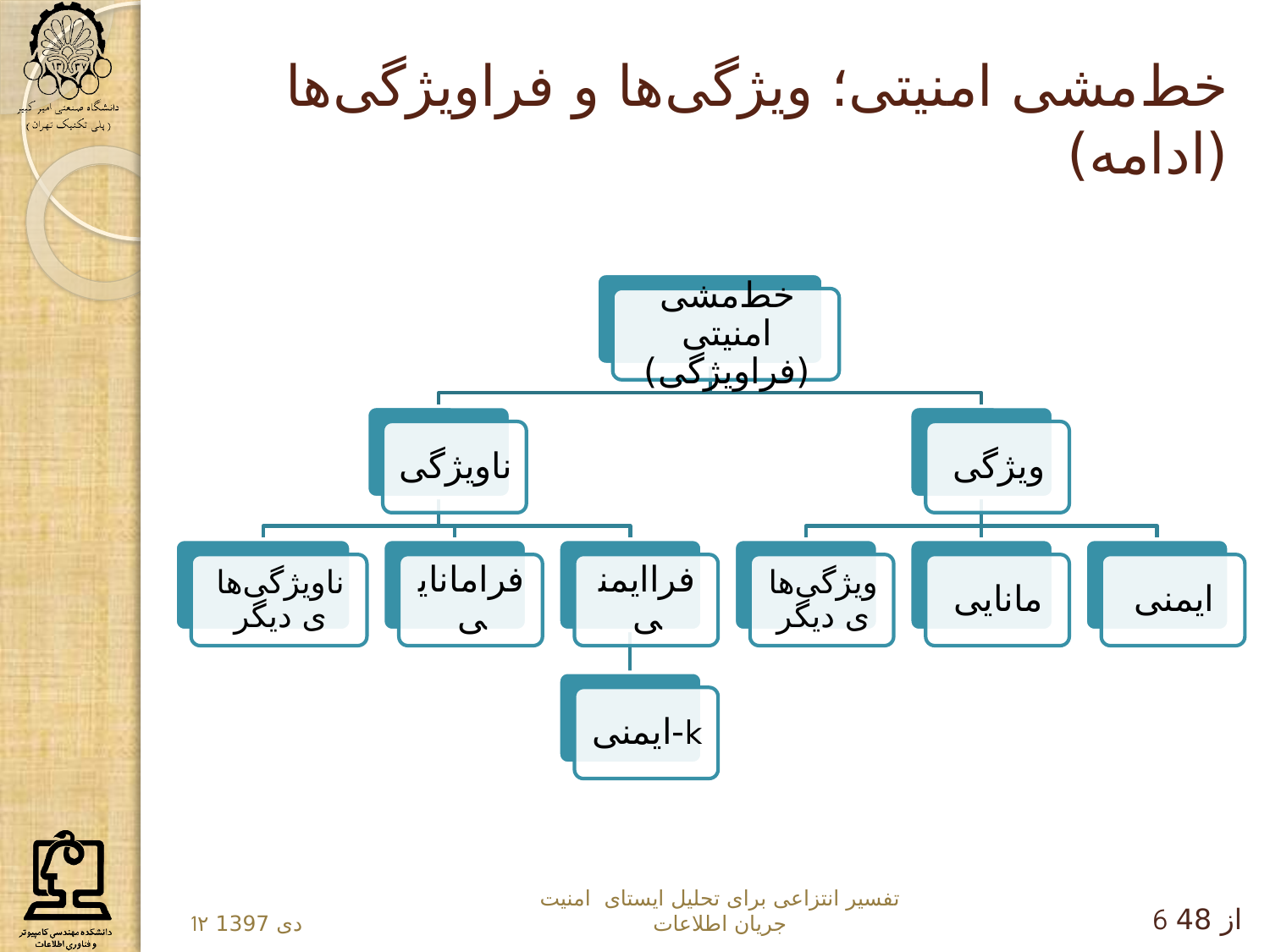

# خط‌مشی امنیتی؛ ویژگی‌ها و فراویژگی‌ها (ادامه)
خط‌مشی‌ امنیتی (فراویژگی)
ناویژگی
ناویژگی‌های دیگر
فرامانایی
فراایمنی
k-ایمنی
ویژگی
ویژگی‌های دیگر
مانایی
ایمنی

6 از 48